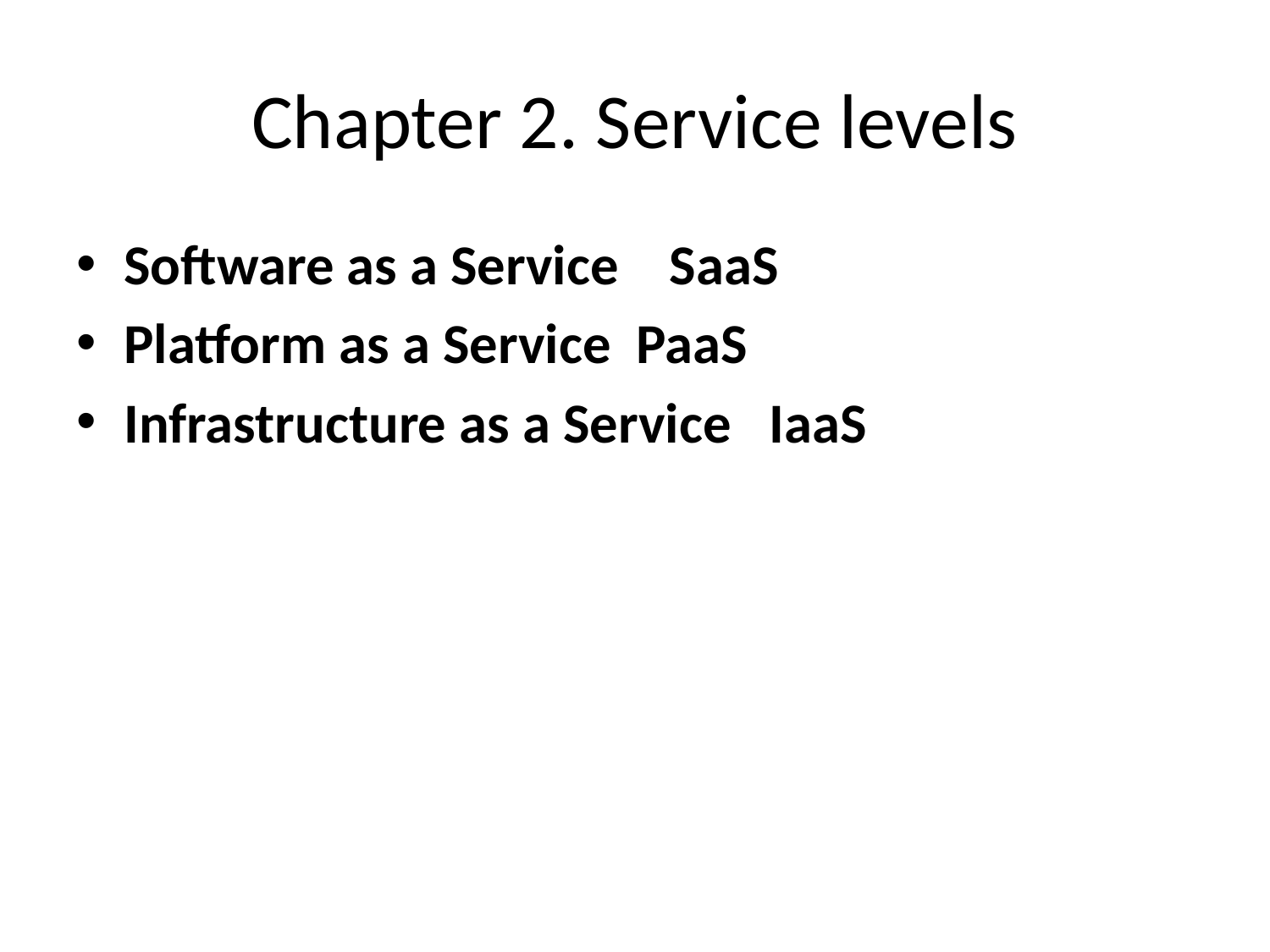

# Chapter 2. Service levels
Software as a Service    SaaS
Platform as a Service  PaaS
Infrastructure as a Service   IaaS